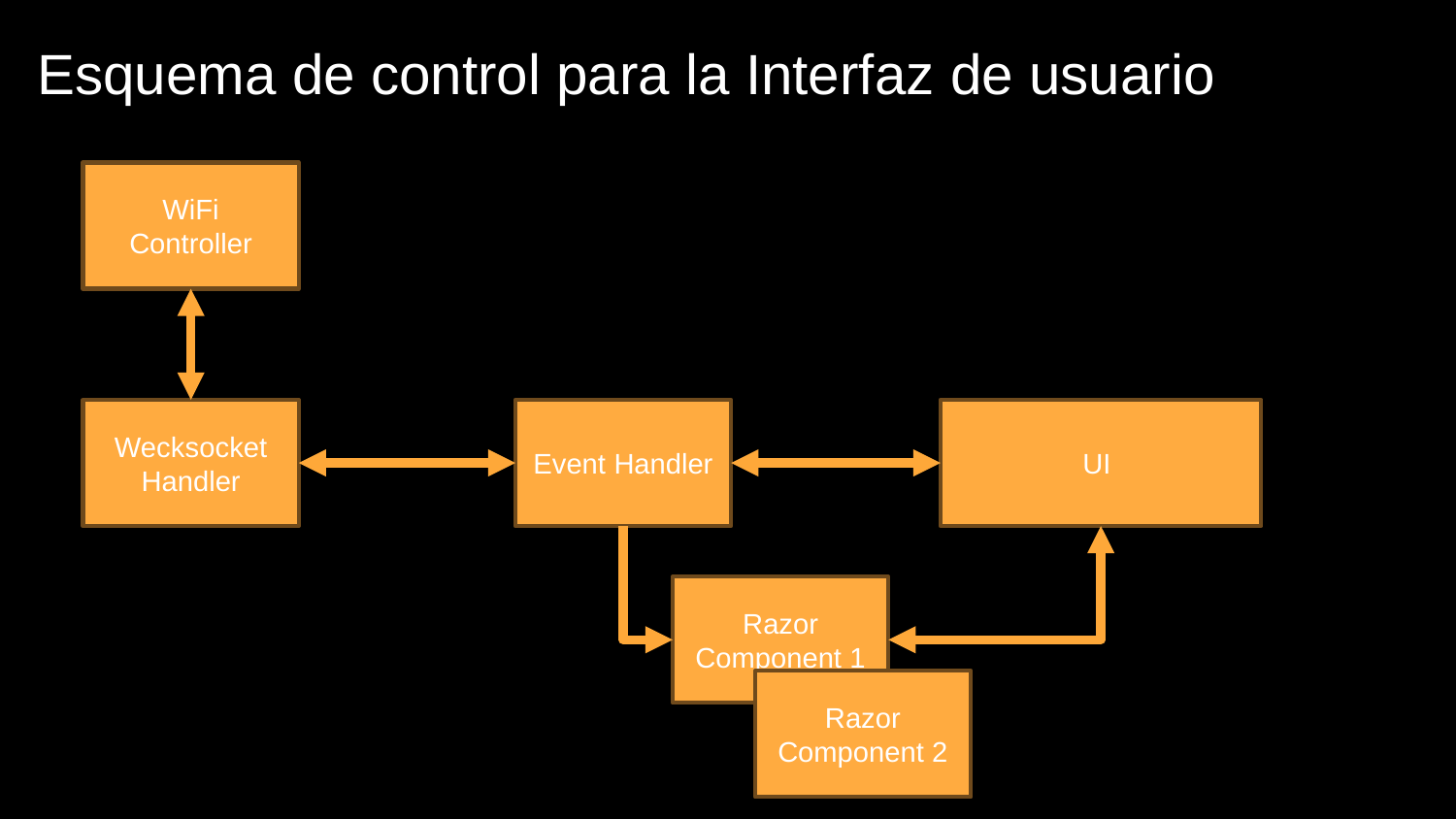

# Esquema de control para la Interfaz de usuario
WiFi Controller
Wecksocket Handler
Event Handler
UI
Razor Component 1
Razor Component 2